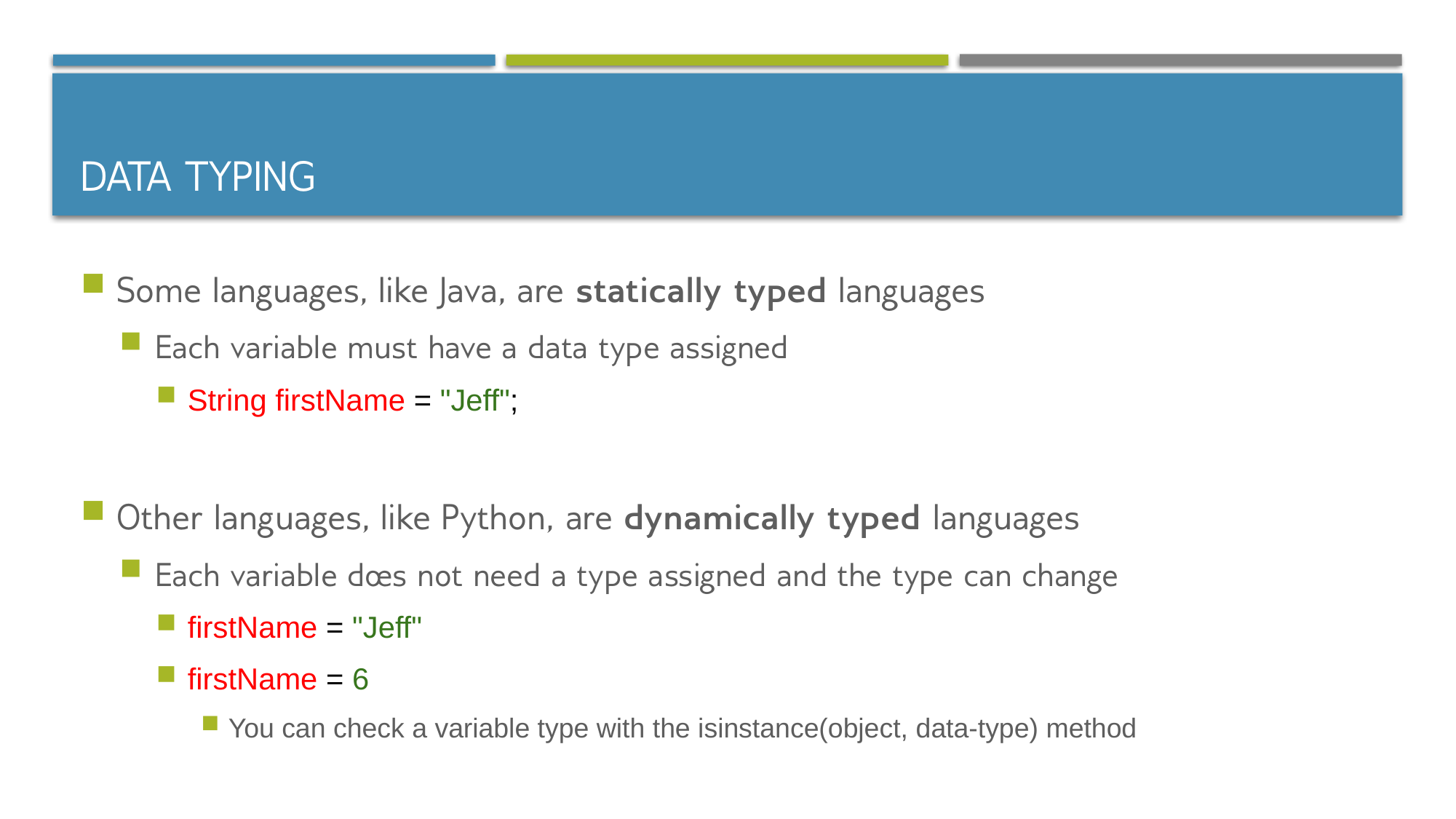

# Data Typing
Some languages, like Java, are statically typed languages
Each variable must have a data type assigned
String firstName = "Jeff";

Other languages, like Python, are dynamically typed languages
Each variable does not need a type assigned and the type can change
firstName = "Jeff"
firstName = 6
You can check a variable type with the isinstance(object, data-type) method